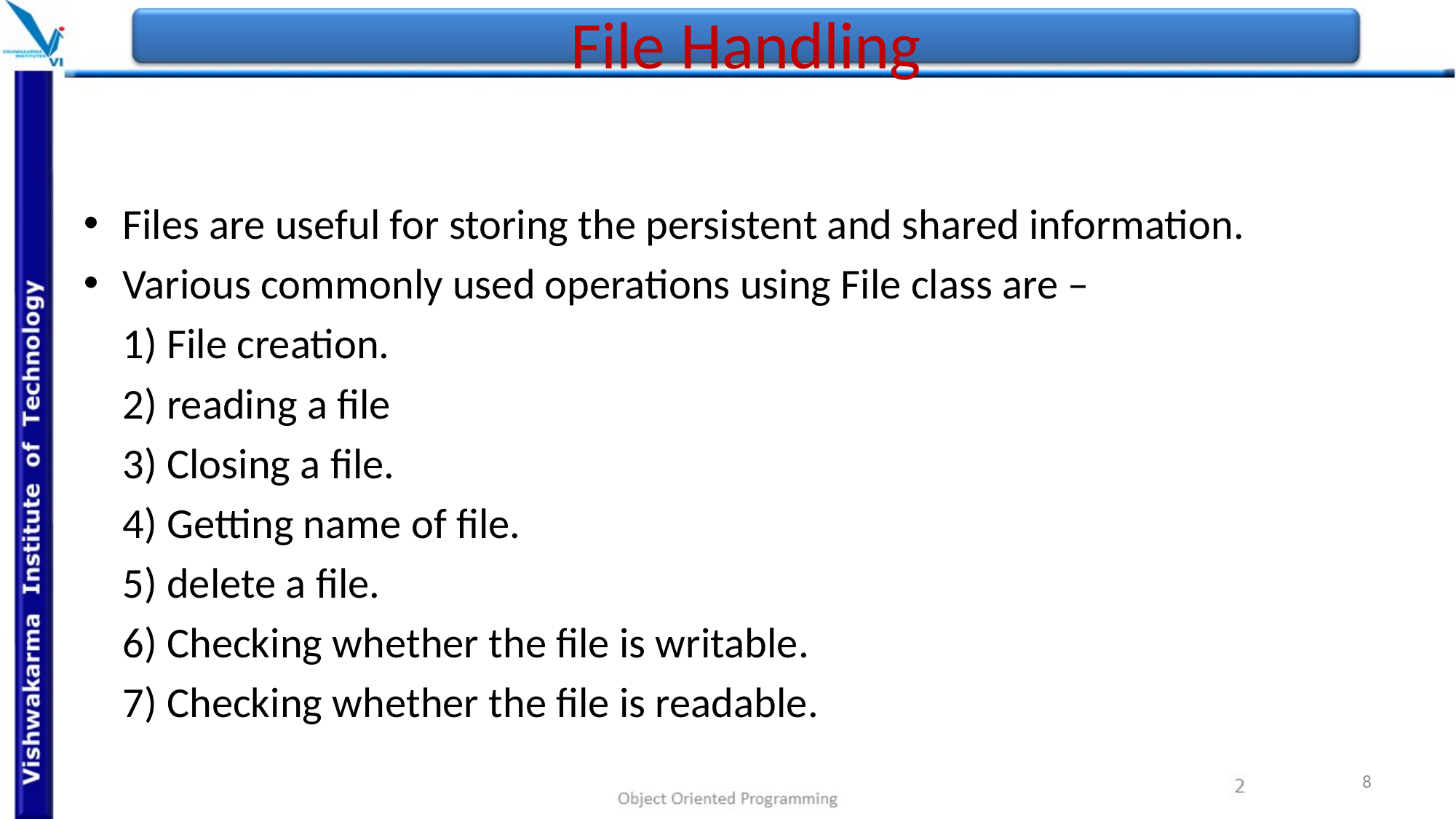

# File Handling
Files are useful for storing the persistent and shared information.
Various commonly used operations using File class are –
	1) File creation.
	2) reading a file
	3) Closing a file.
	4) Getting name of file.
	5) delete a file.
	6) Checking whether the file is writable.
	7) Checking whether the file is readable.

8